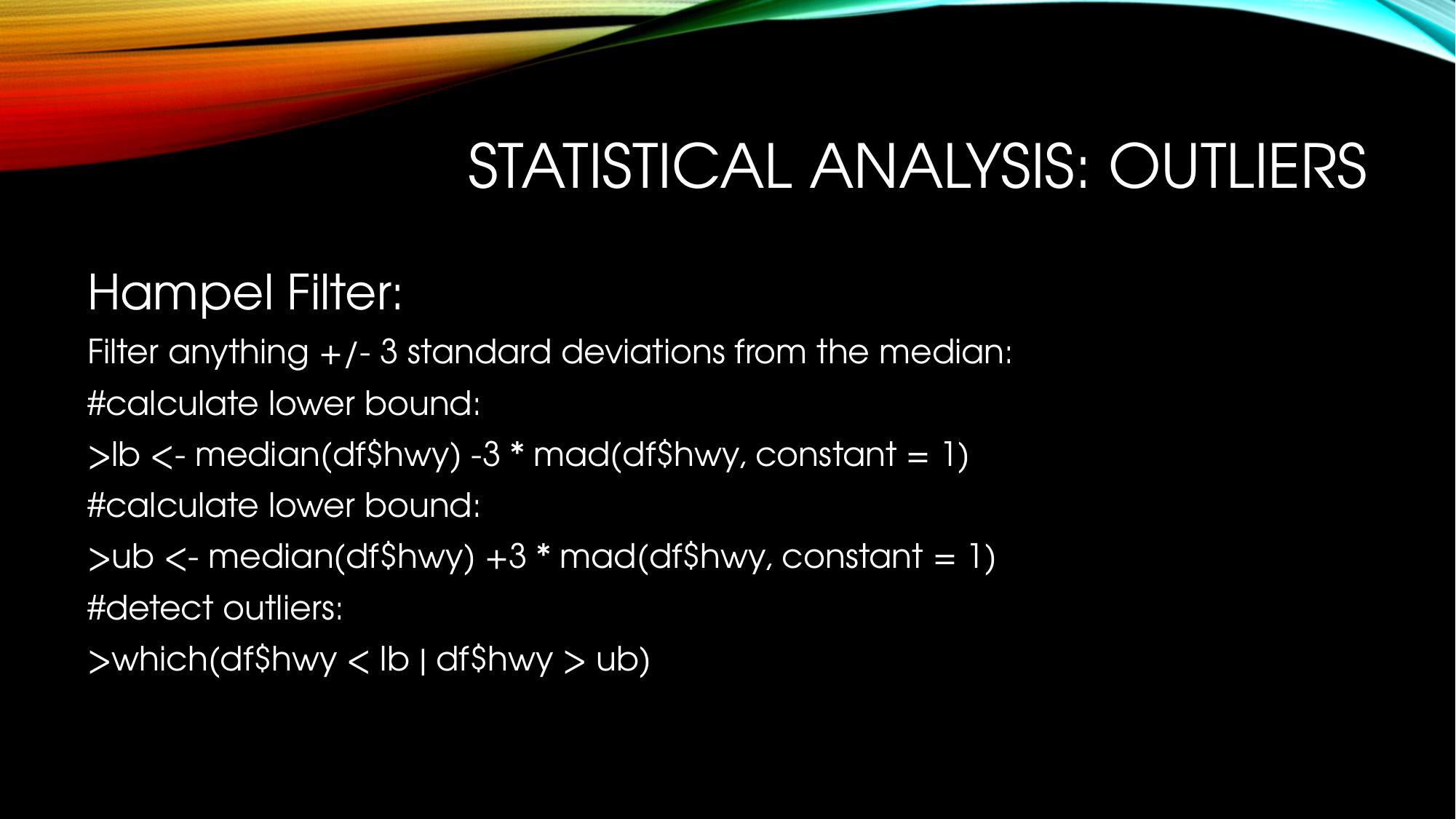

# Statistical Analysis: outliers
Hampel Filter:
Filter anything +/- 3 standard deviations from the median:
#calculate lower bound:
>lb <- median(df$hwy) -3 * mad(df$hwy, constant = 1)
#calculate lower bound:
>ub <- median(df$hwy) +3 * mad(df$hwy, constant = 1)
#detect outliers:
>which(df$hwy < lb | df$hwy > ub)